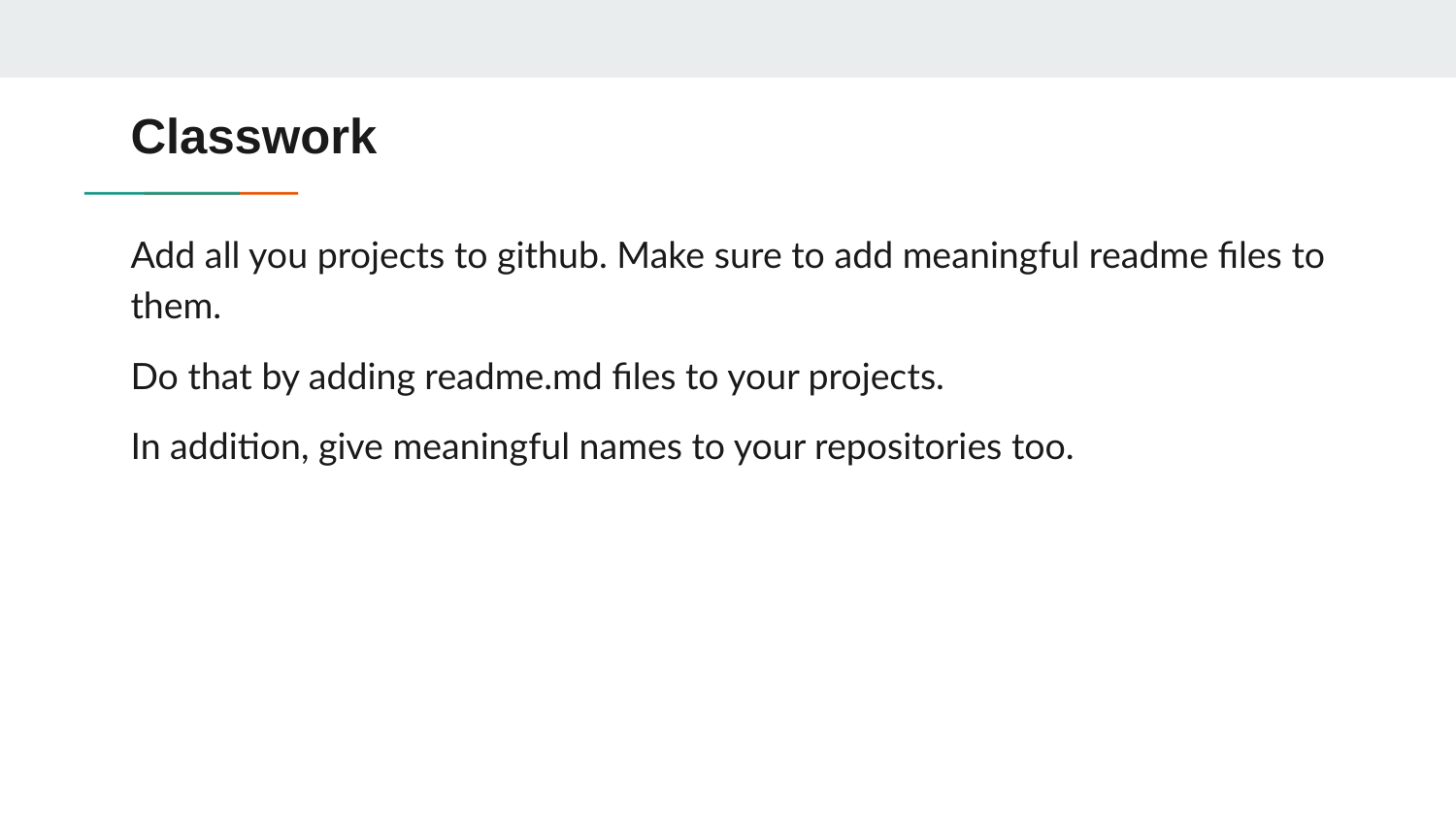

# Classwork
Add all you projects to github. Make sure to add meaningful readme files to them.
Do that by adding readme.md files to your projects.
In addition, give meaningful names to your repositories too.